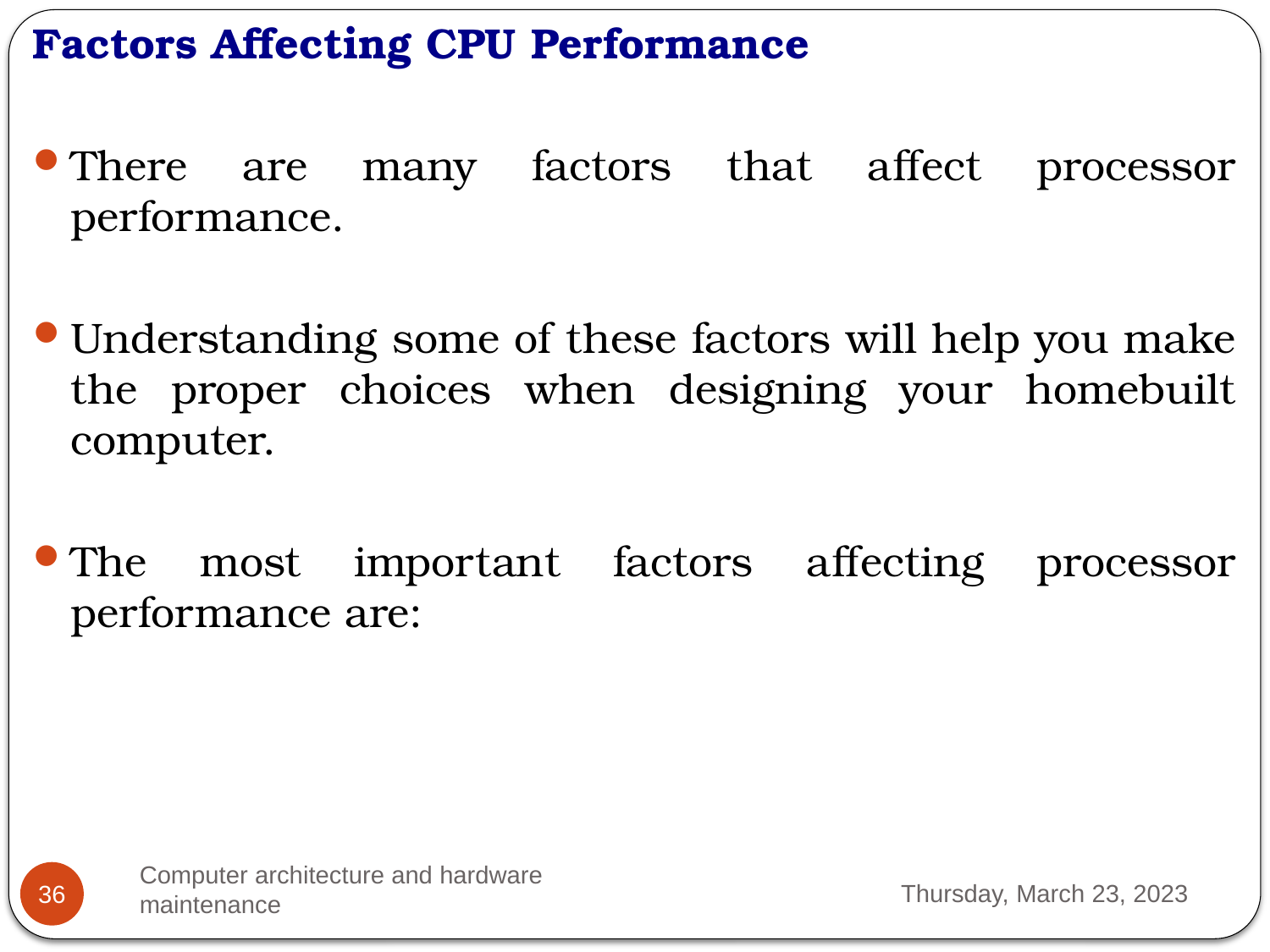

Factors Affecting CPU Performance

There are many factors that affect processor performance.

Understanding some of these factors will help you make the proper choices when designing your homebuilt computer.

The most important factors affecting processor performance are:

Computer architecture and hardware maintenance
Thursday, March 23, 2023
36